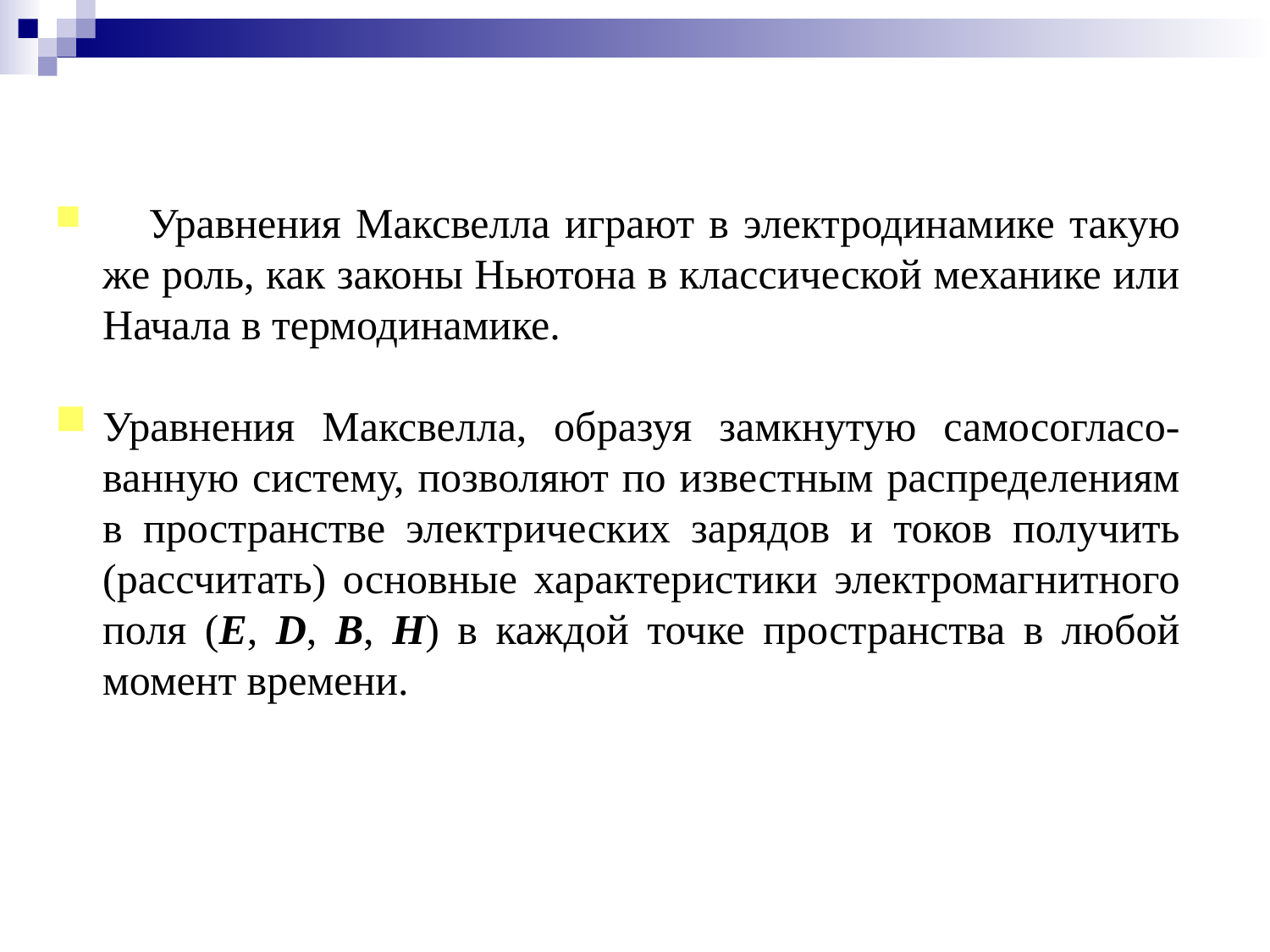

Уравнения Максвелла играют в электродинамике такую же роль, как законы Ньютона в классической механике или Начала в термодинамике.

Уравнения Максвелла, образуя замкнутую самосогласо-ванную систему, позволяют по известным распределениям в пространстве электрических зарядов и токов получить (рассчитать) основные характеристики электромагнитного поля (Е, D, B, H) в каждой точке пространства в любой момент времени.